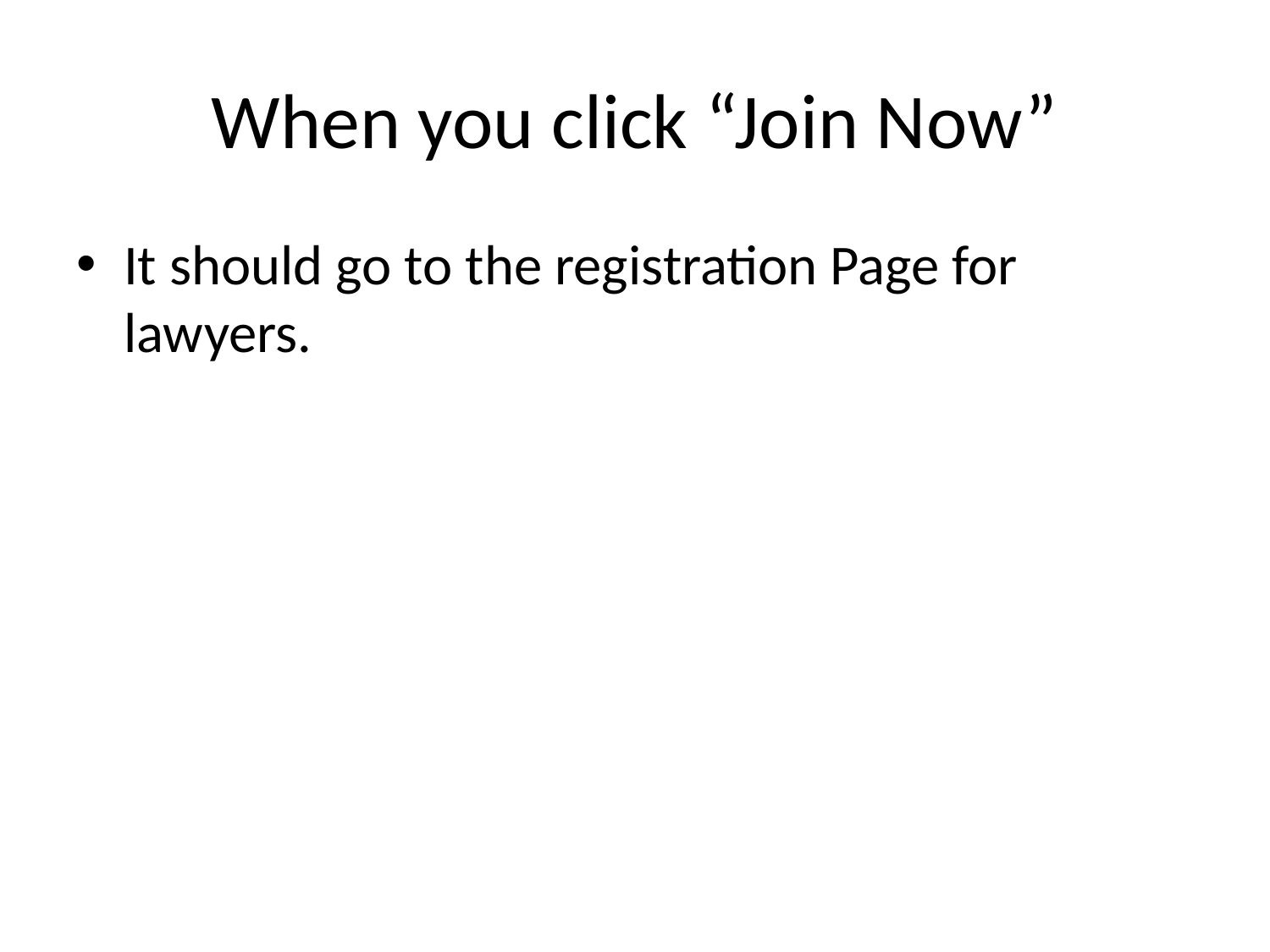

# When you click “Join Now”
It should go to the registration Page for lawyers.